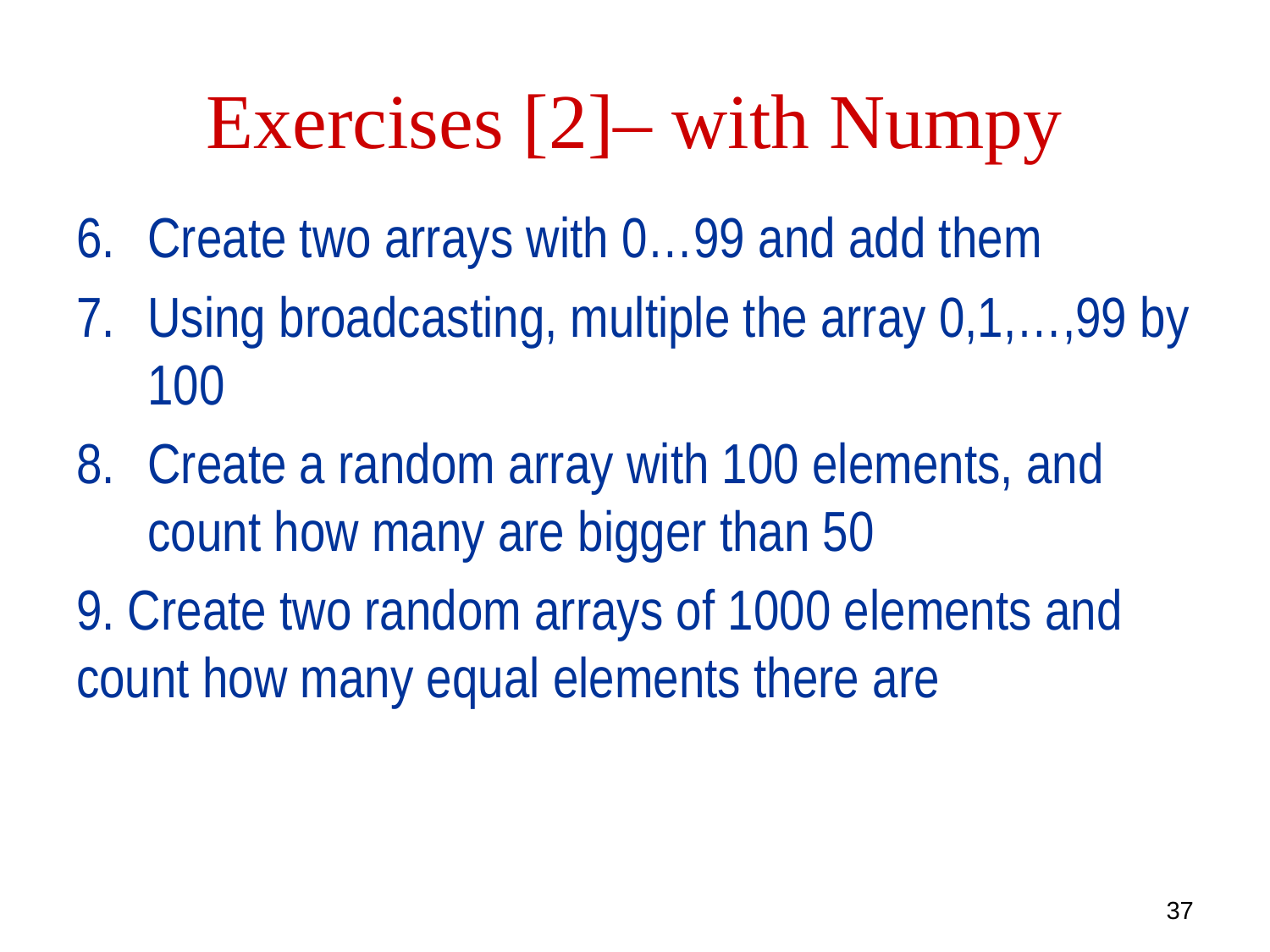

# Exercises [2]– with Numpy
Create two arrays with 0…99 and add them
Using broadcasting, multiple the array 0,1,…,99 by 100
Create a random array with 100 elements, and count how many are bigger than 50
9. Create two random arrays of 1000 elements and count how many equal elements there are

37